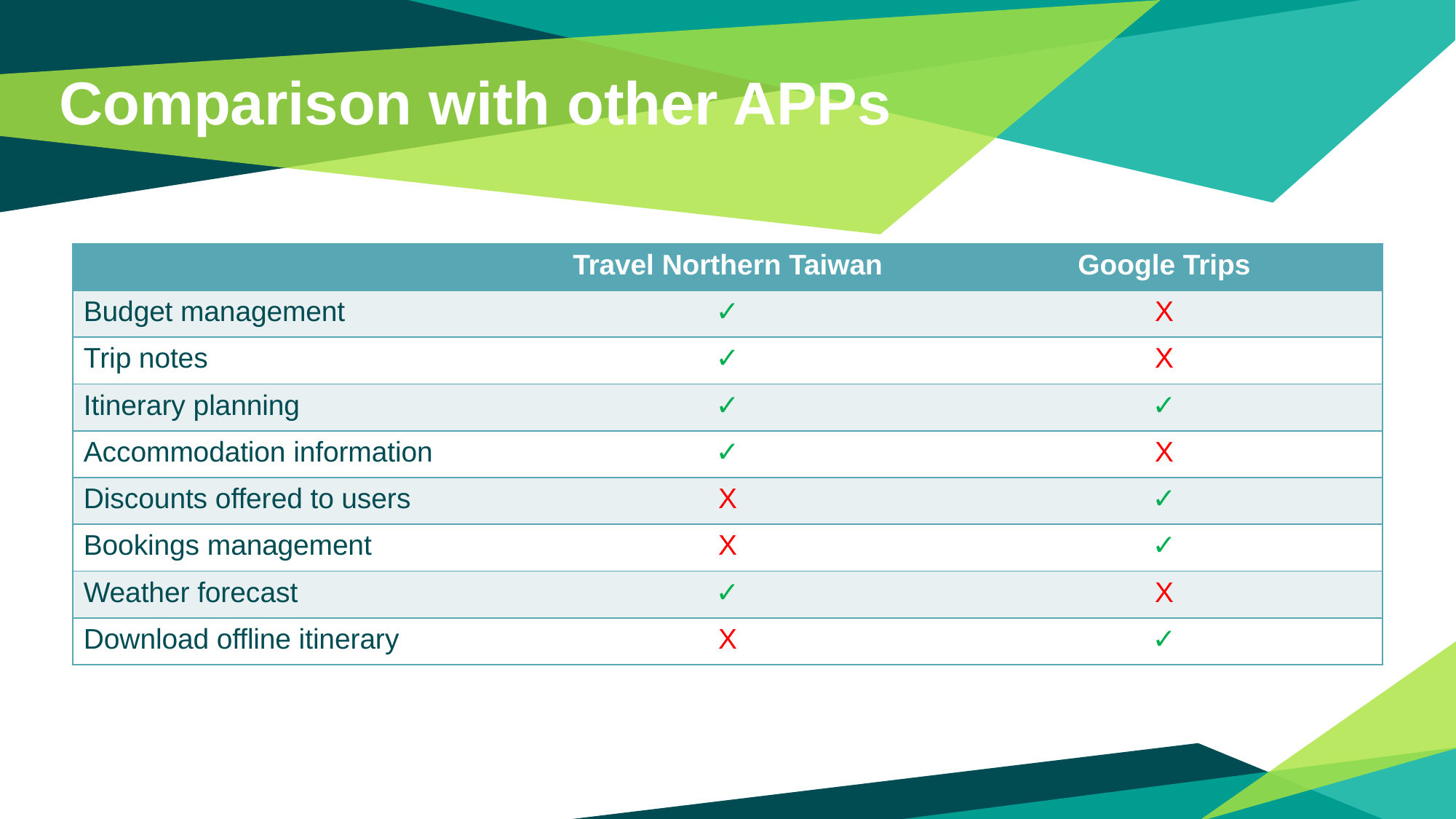

# Comparison with other APPs
|  | Travel Northern Taiwan | Google Trips |
| --- | --- | --- |
| Budget management | ✓ | X |
| Trip notes | ✓ | X |
| Itinerary planning | ✓ | ✓ |
| Accommodation information | ✓ | X |
| Discounts offered to users | X | ✓ |
| Bookings management | X | ✓ |
| Weather forecast | ✓ | X |
| Download offline itinerary | X | ✓ |